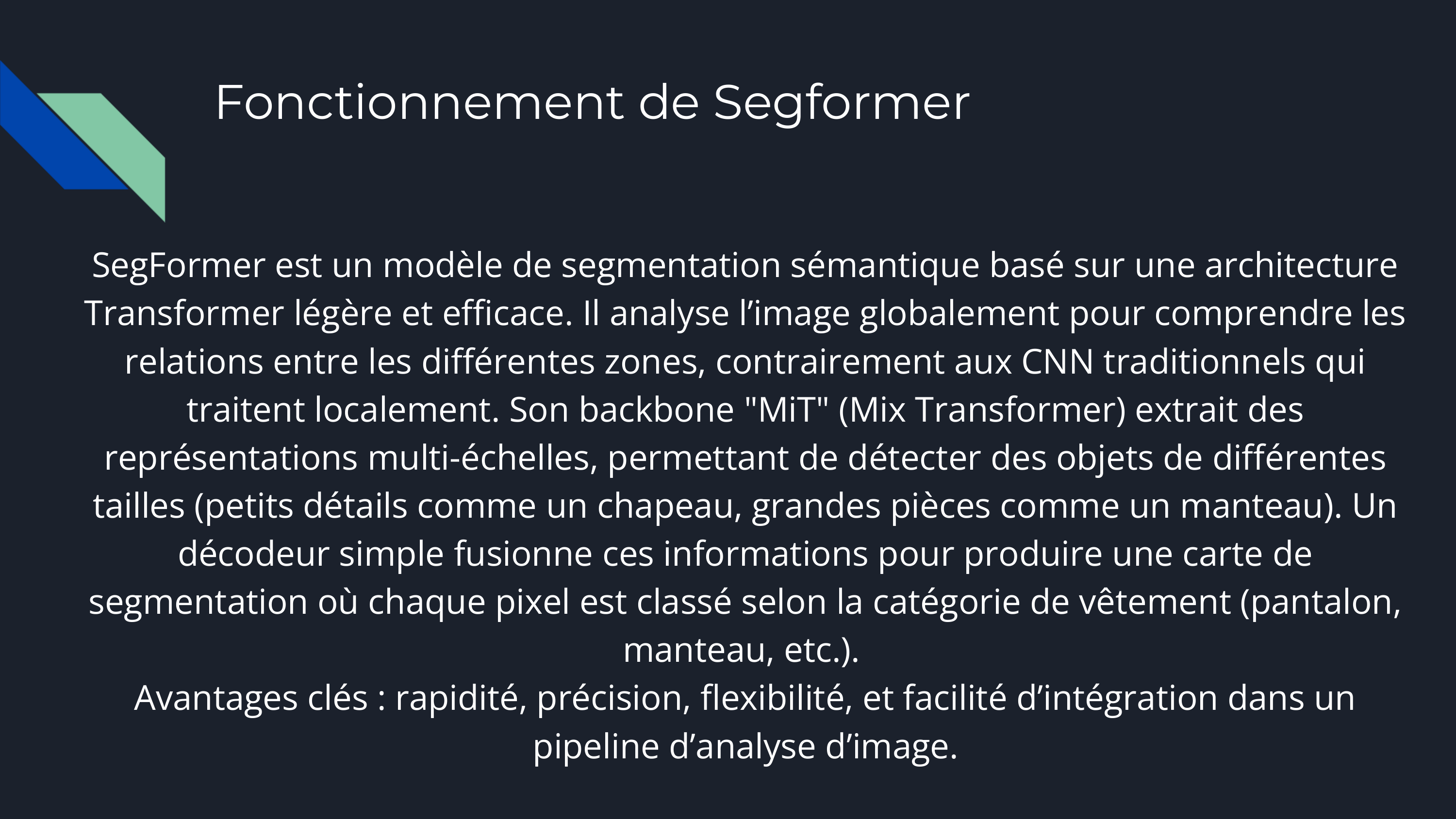

Fonctionnement de Segformer
SegFormer est un modèle de segmentation sémantique basé sur une architecture Transformer légère et efficace. Il analyse l’image globalement pour comprendre les relations entre les différentes zones, contrairement aux CNN traditionnels qui traitent localement. Son backbone "MiT" (Mix Transformer) extrait des représentations multi-échelles, permettant de détecter des objets de différentes tailles (petits détails comme un chapeau, grandes pièces comme un manteau). Un décodeur simple fusionne ces informations pour produire une carte de segmentation où chaque pixel est classé selon la catégorie de vêtement (pantalon, manteau, etc.).
Avantages clés : rapidité, précision, flexibilité, et facilité d’intégration dans un pipeline d’analyse d’image.